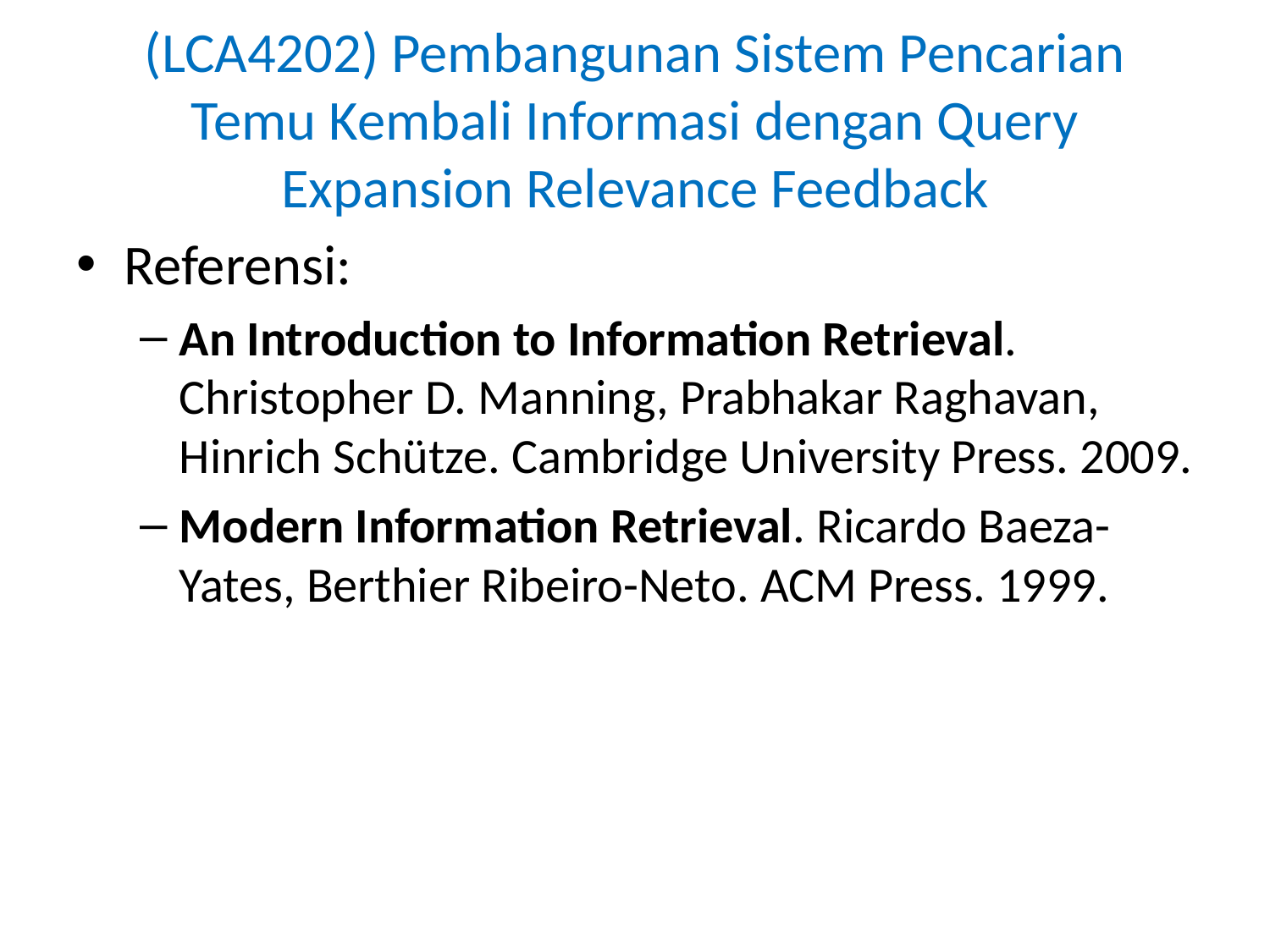

# (LCA4202) Pembangunan Sistem Pencarian Temu Kembali Informasi dengan Query Expansion Relevance Feedback
Referensi:
An Introduction to Information Retrieval. Christopher D. Manning, Prabhakar Raghavan, Hinrich Schütze. Cambridge University Press. 2009.
Modern Information Retrieval. Ricardo Baeza-Yates, Berthier Ribeiro-Neto. ACM Press. 1999.